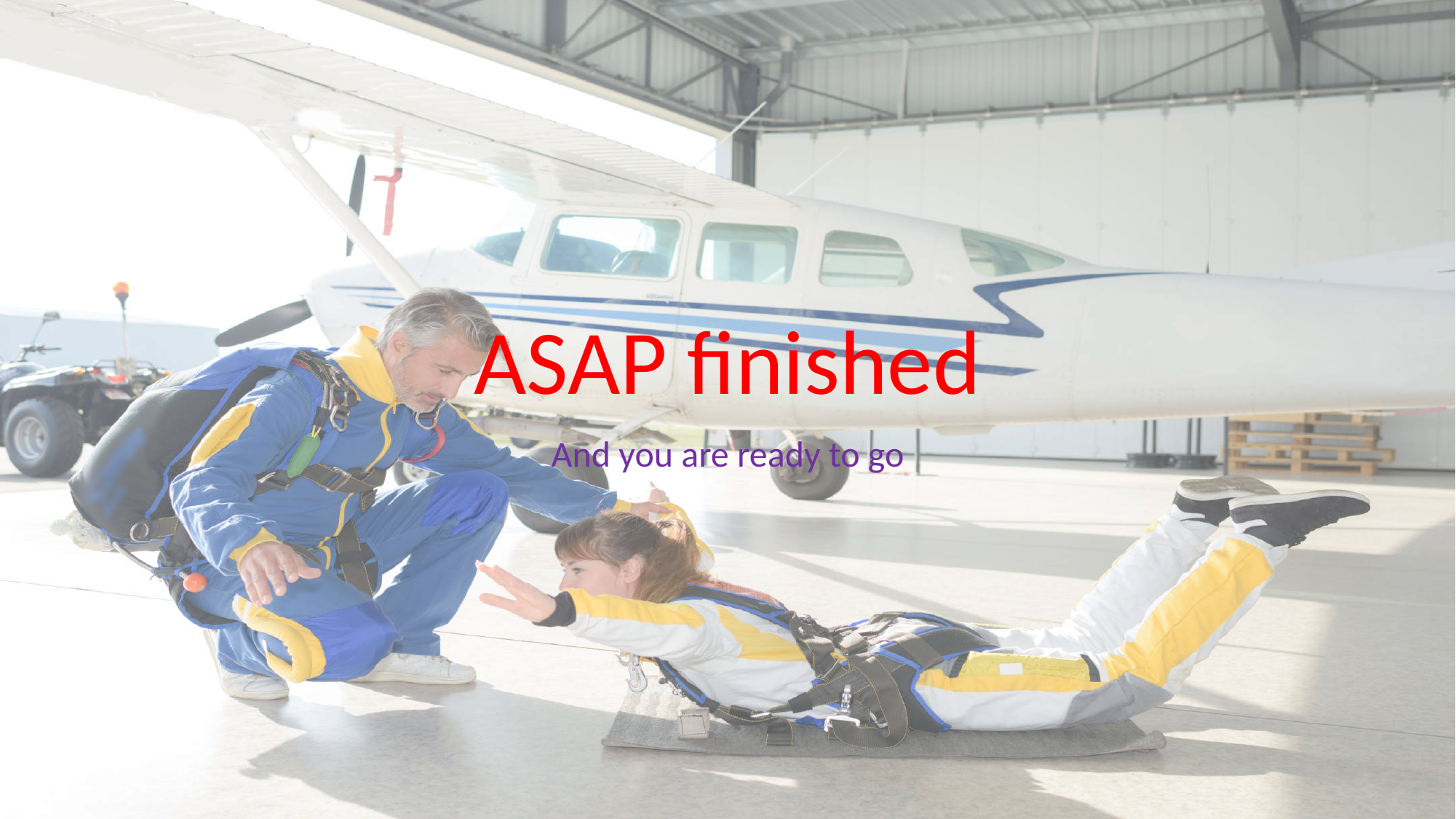

# ASAP finished
And you are ready to go